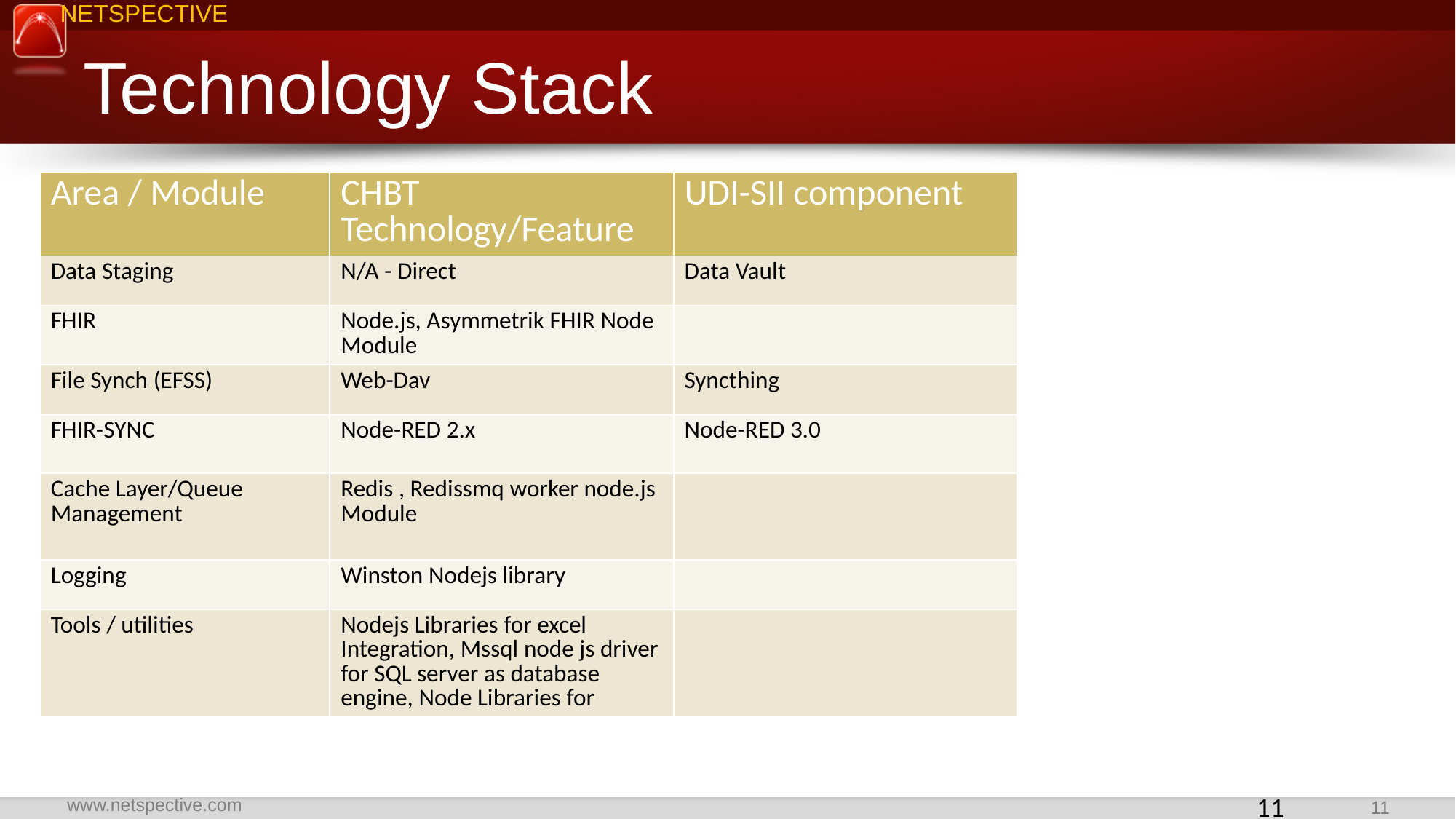

# Technology Stack
| Area / Module | CHBT Technology/Feature | UDI-SII component |
| --- | --- | --- |
| Data Staging | N/A - Direct | Data Vault |
| FHIR | Node.js, Asymmetrik FHIR Node Module |  |
| File Synch (EFSS) | Web-Dav | Syncthing |
| FHIR-SYNC | Node-RED 2.x | Node-RED 3.0 |
| Cache Layer/Queue Management | Redis , Redissmq worker node.js Module |  |
| Logging | Winston Nodejs library |  |
| Tools / utilities | Nodejs Libraries for excel Integration, Mssql node js driver for SQL server as database engine, Node Libraries for |  |
11